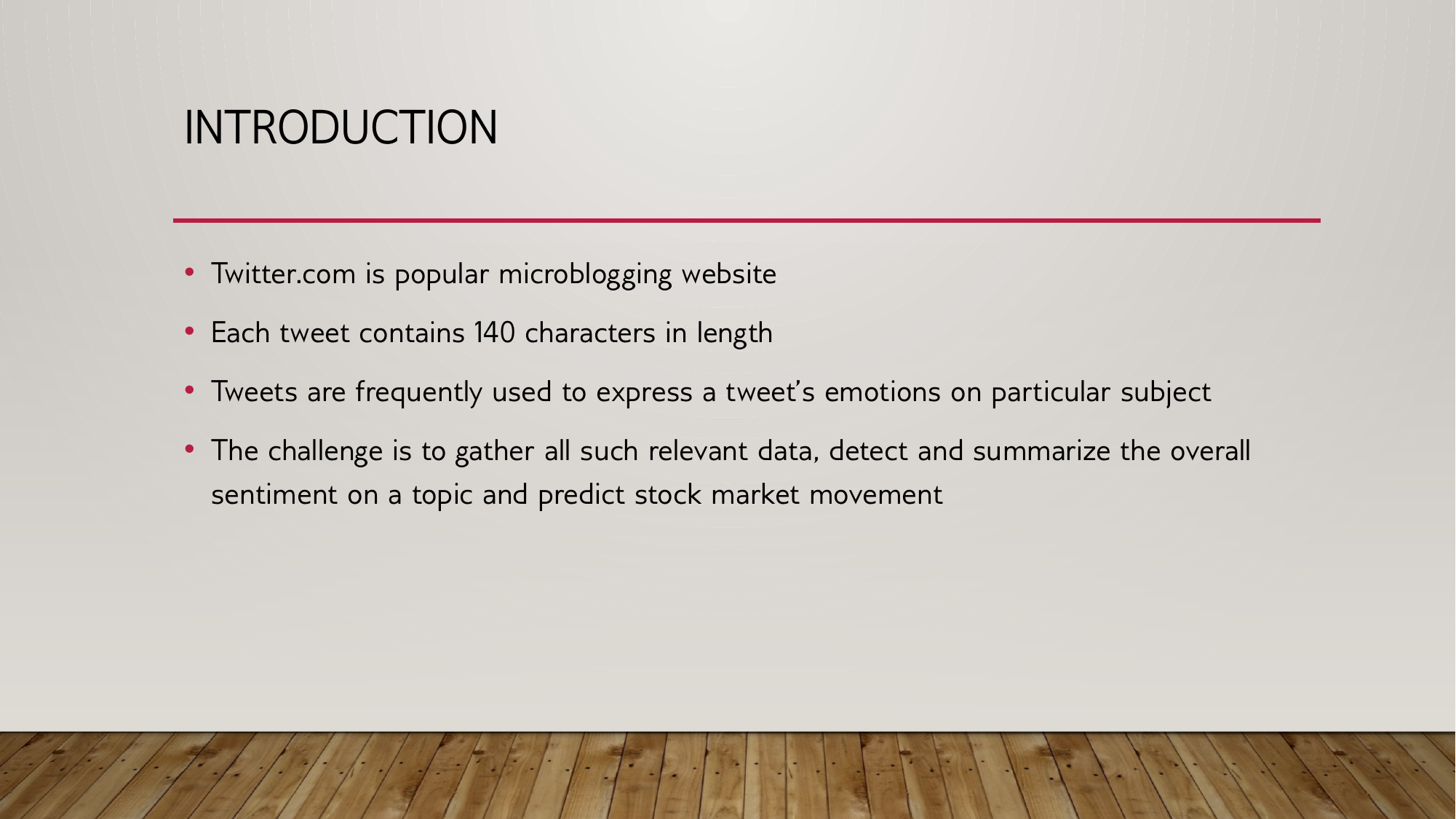

# INTRODUCTION
Twitter.com is popular microblogging website
Each tweet contains 140 characters in length
Tweets are frequently used to express a tweet’s emotions on particular subject
The challenge is to gather all such relevant data, detect and summarize the overall sentiment on a topic and predict stock market movement